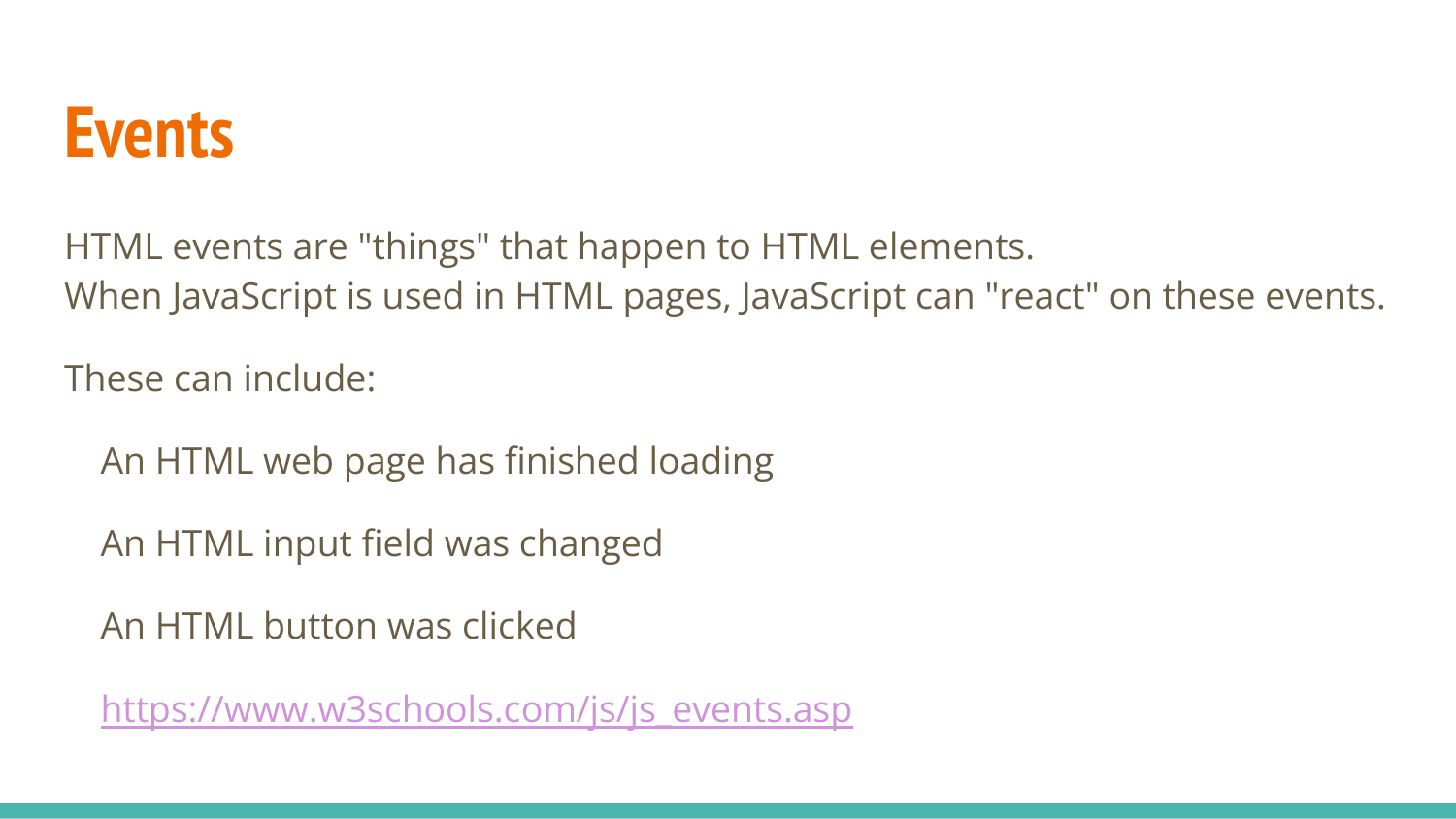

# Events
HTML events are "things" that happen to HTML elements.
When JavaScript is used in HTML pages, JavaScript can "react" on these events.
These can include:
An HTML web page has finished loading
An HTML input field was changed
An HTML button was clicked
https://www.w3schools.com/js/js_events.asp